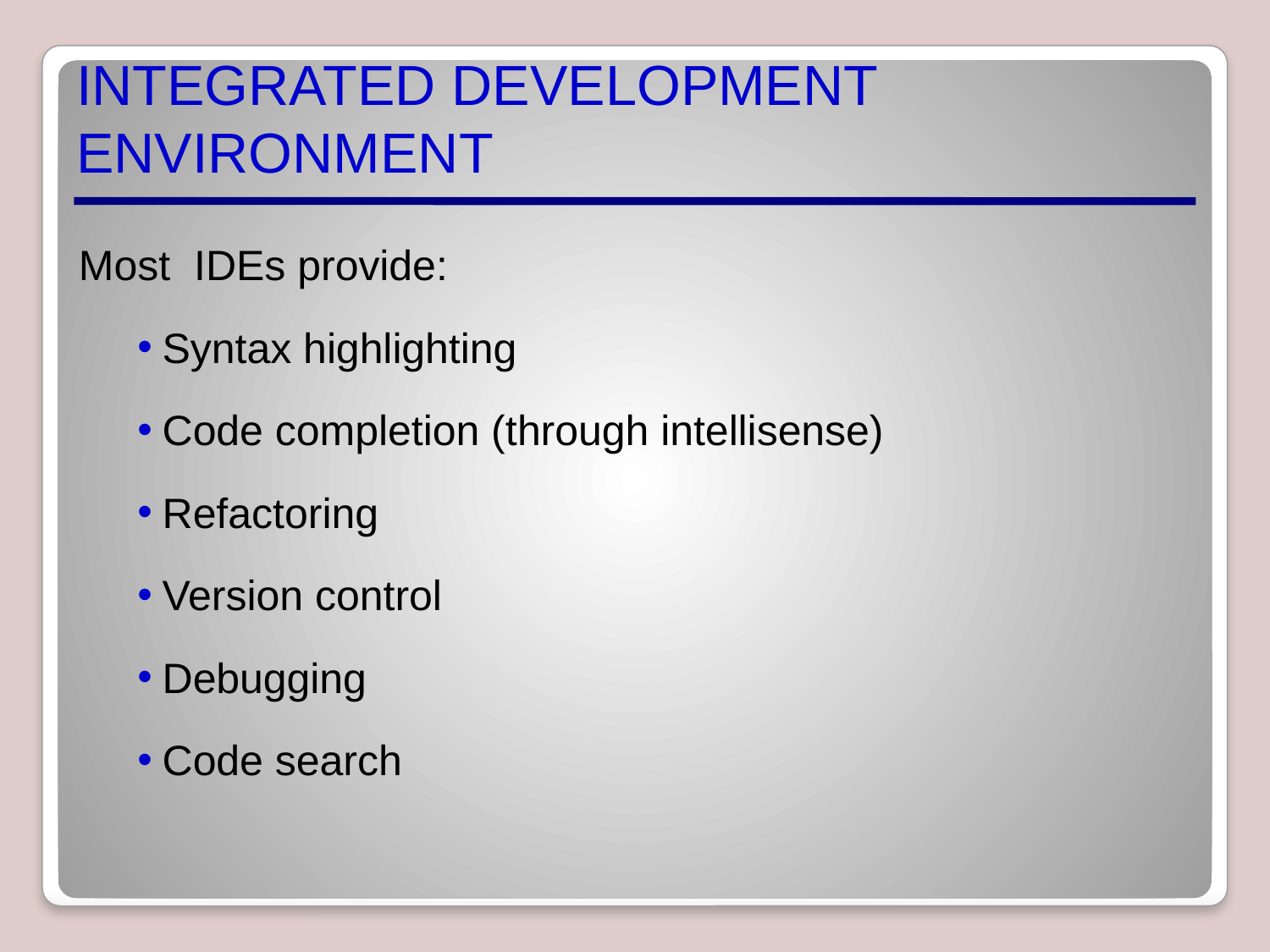

# INTEGRATED DEVELOPMENT ENVIRONMENT
Most  IDEs provide:
Syntax highlighting
Code completion (through intellisense)
Refactoring
Version control
Debugging
Code search